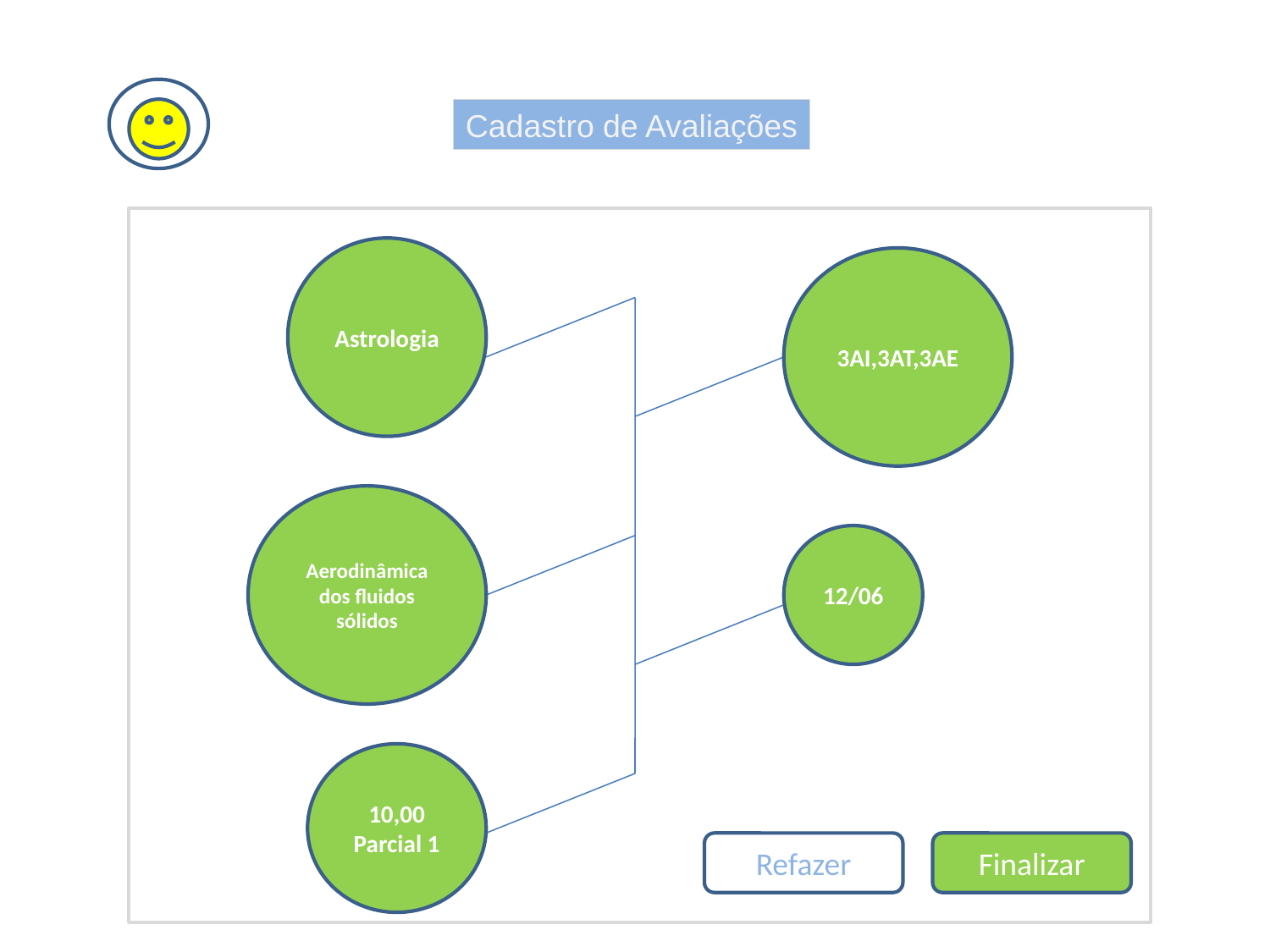

Cadastro de Avaliações

Astrologia
3AI,3AT,3AE
Aerodinâmica dos fluidos sólidos
12/06
10,00
Parcial 1
Refazer
Finalizar